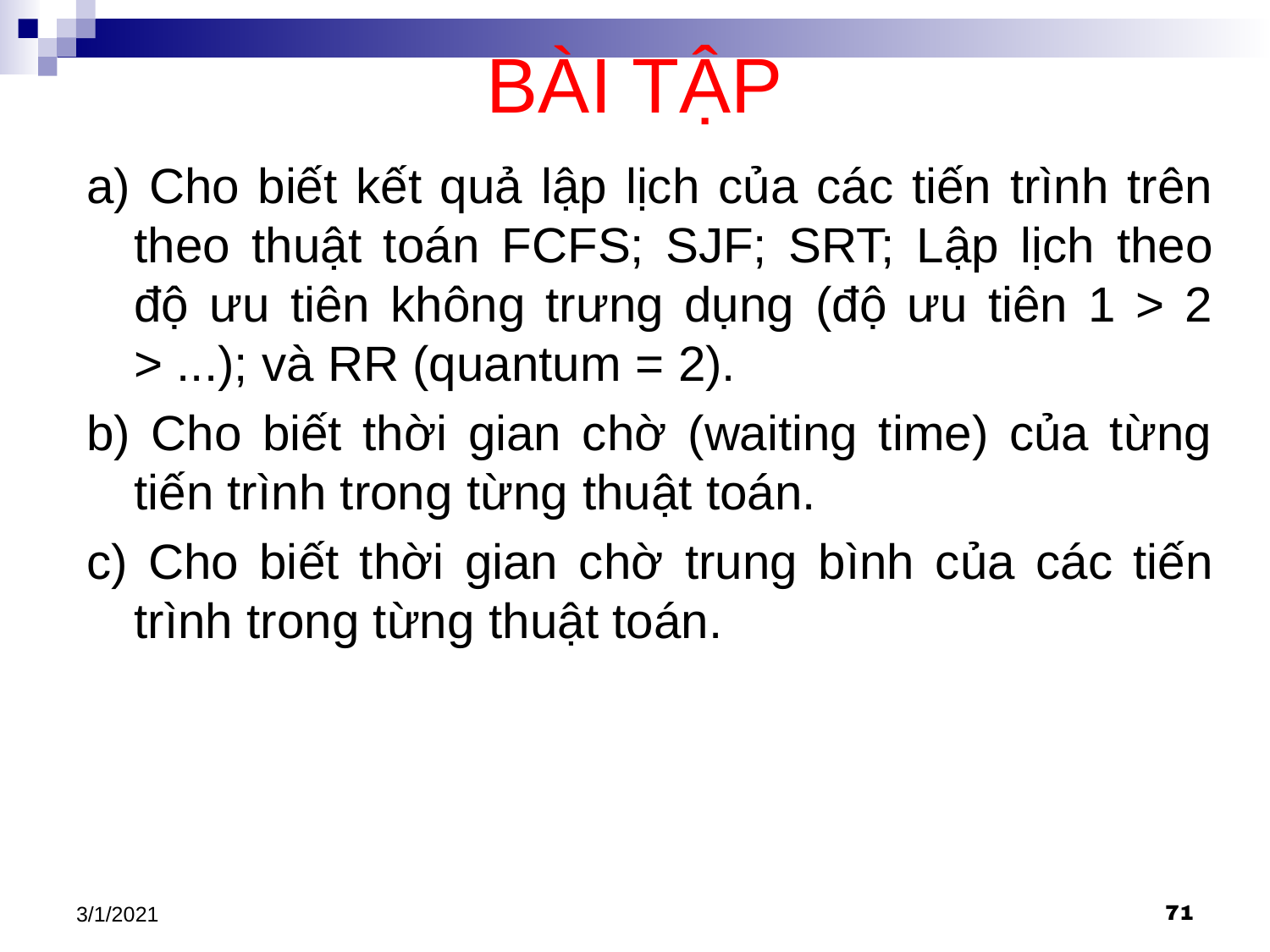

# BÀI TẬP
a) Cho biết kết quả lập lịch của các tiến trình trên theo thuật toán FCFS; SJF; SRT; Lập lịch theo độ ưu tiên không trưng dụng (độ ưu tiên 1 > 2 > ...); và RR (quantum = 2).
b) Cho biết thời gian chờ (waiting time) của từng tiến trình trong từng thuật toán.
c) Cho biết thời gian chờ trung bình của các tiến trình trong từng thuật toán.
3/1/2021
71